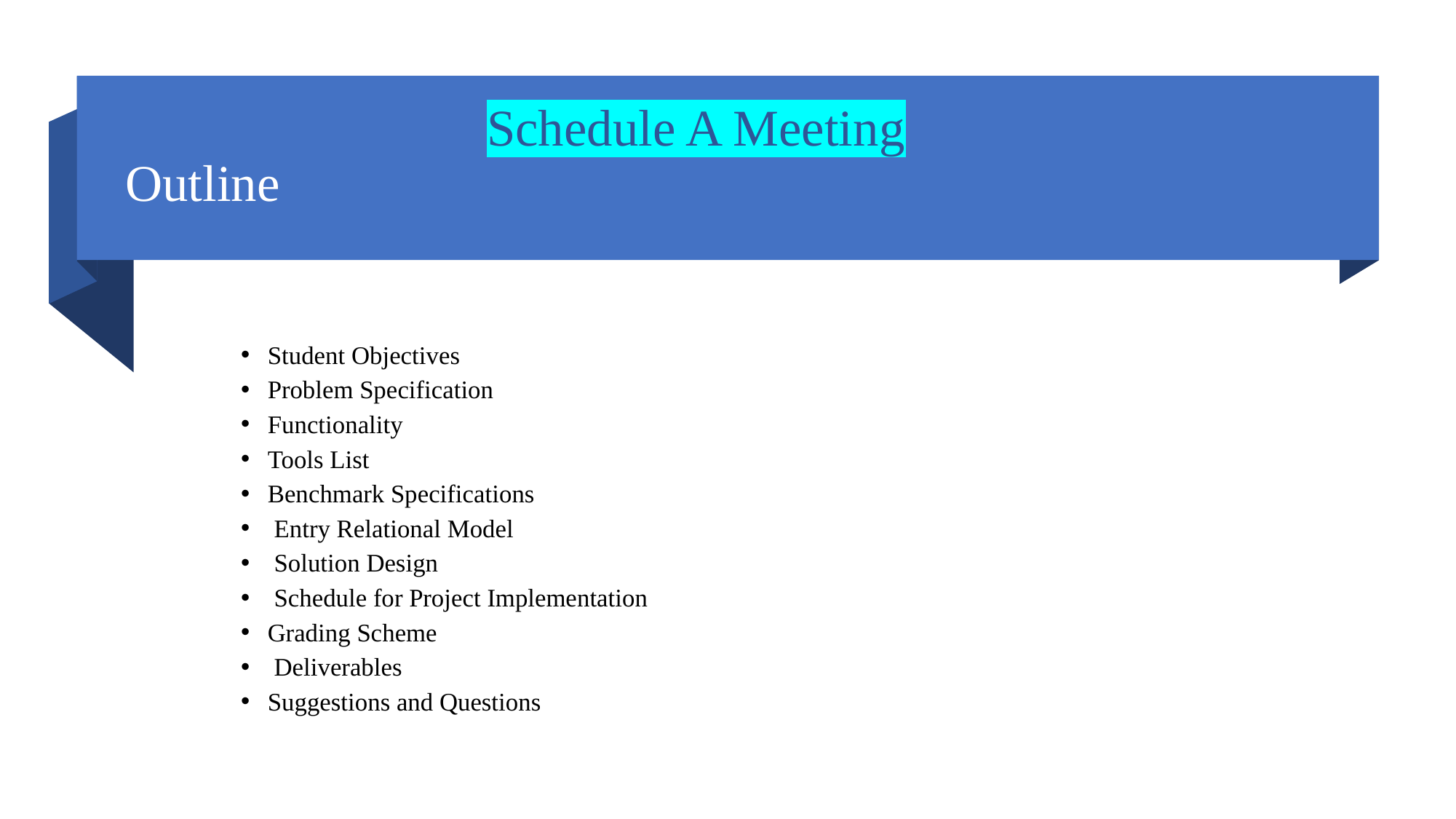

# Schedule A Meeting Outline

Student Objectives
Problem Specification
Functionality
Tools List
Benchmark Specifications
 Entry Relational Model
 Solution Design
 Schedule for Project Implementation
Grading Scheme
 Deliverables
Suggestions and Questions